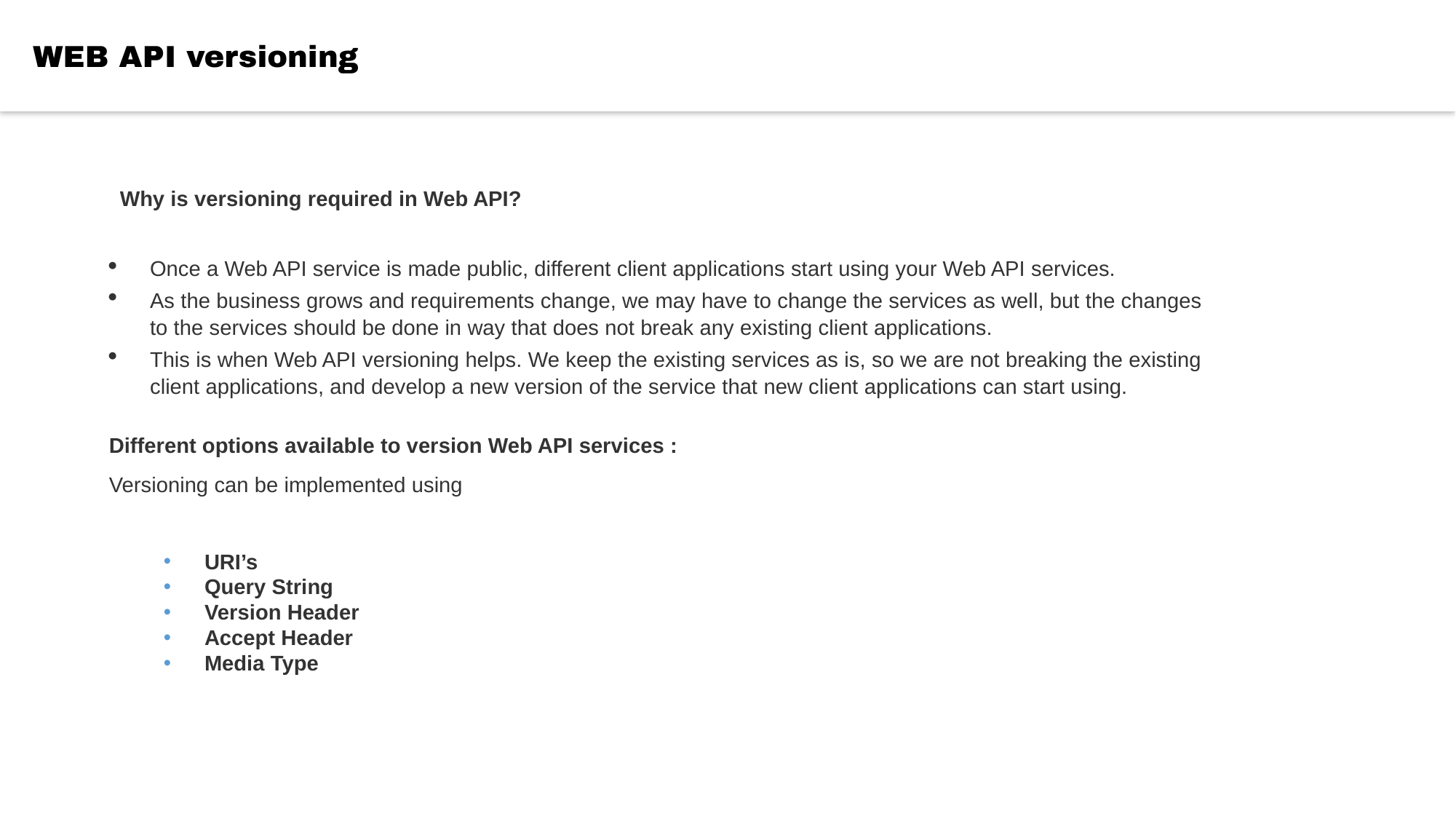

WEB API versioning

 Why is versioning required in Web API?
Once a Web API service is made public, different client applications start using your Web API services.
As the business grows and requirements change, we may have to change the services as well, but the changes to the services should be done in way that does not break any existing client applications.
This is when Web API versioning helps. We keep the existing services as is, so we are not breaking the existing client applications, and develop a new version of the service that new client applications can start using.
Different options available to version Web API services :
Versioning can be implemented using
URI’s
Query String
Version Header
Accept Header
Media Type